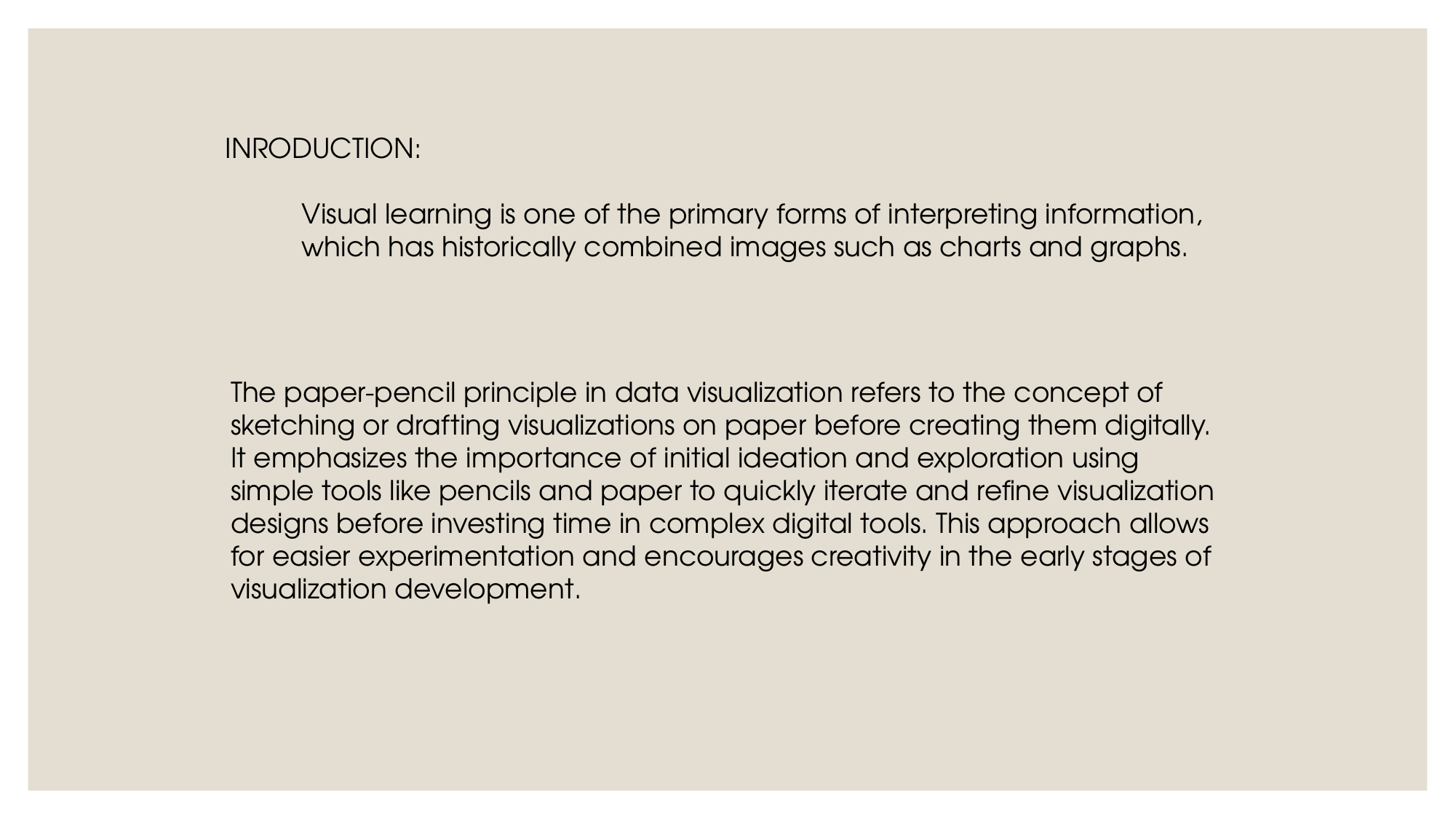

INRODUCTION:

          Visual learning is one of the primary forms of interpreting information,              which has historically combined images such as charts and graphs.
The paper-pencil principle in data visualization refers to the concept of sketching or drafting visualizations on paper before creating them digitally. It emphasizes the importance of initial ideation and exploration using simple tools like pencils and paper to quickly iterate and refine visualization designs before investing time in complex digital tools. This approach allows for easier experimentation and encourages creativity in the early stages of visualization development.